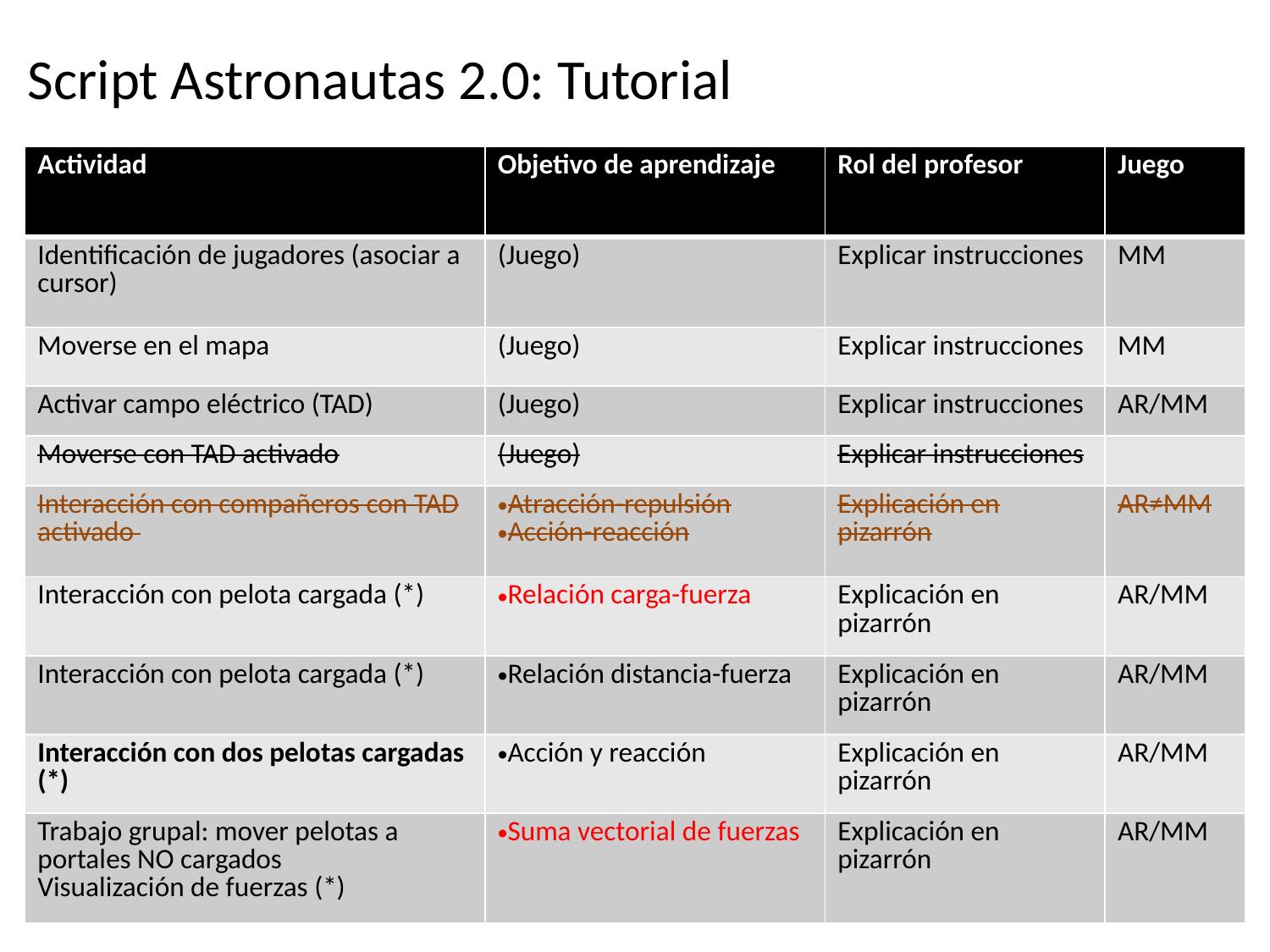

# Script Astronautas 2.0: Tutorial
| Actividad | Objetivo de aprendizaje | Rol del profesor | Juego |
| --- | --- | --- | --- |
| Identificación de jugadores (asociar a cursor) | (Juego) | Explicar instrucciones | MM |
| Moverse en el mapa | (Juego) | Explicar instrucciones | MM |
| Activar campo eléctrico (TAD) | (Juego) | Explicar instrucciones | AR/MM |
| Moverse con TAD activado | (Juego) | Explicar instrucciones |  |
| Interacción con compañeros con TAD activado | Atracción-repulsión Acción-reacción | Explicación en pizarrón | AR≠MM |
| Interacción con pelota cargada (\*) | Relación carga-fuerza | Explicación en pizarrón | AR/MM |
| Interacción con pelota cargada (\*) | Relación distancia-fuerza | Explicación en pizarrón | AR/MM |
| Interacción con dos pelotas cargadas (\*) | Acción y reacción | Explicación en pizarrón | AR/MM |
| Trabajo grupal: mover pelotas a portales NO cargados Visualización de fuerzas (\*) | Suma vectorial de fuerzas | Explicación en pizarrón | AR/MM |